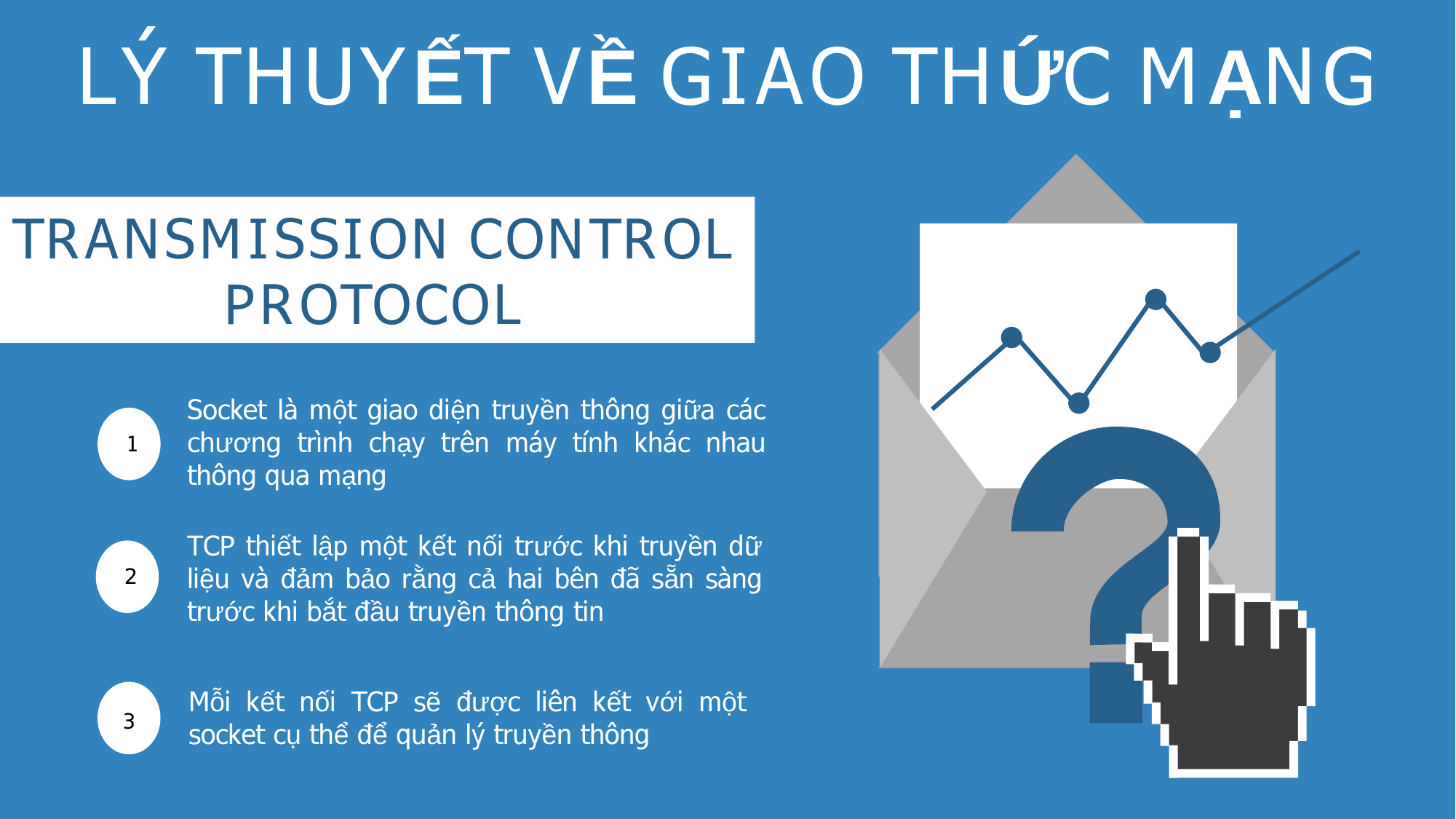

LÝ THUYẾT VỀ GIAO THỨC MẠNG

TRANSMISSION CONTROL PROTOCOL

Socket là một giao diện truyền thông giữa các chương trình chạy trên máy tính khác nhau thông qua mạng

1
TCP thiết lập một kết nối trước khi truyền dữ liệu và đảm bảo rằng cả hai bên đã sẵn sàng trước khi bắt đầu truyền thông tin

2
Mỗi kết nối TCP sẽ được liên kết với một socket cụ thể để quản lý truyền thông

3